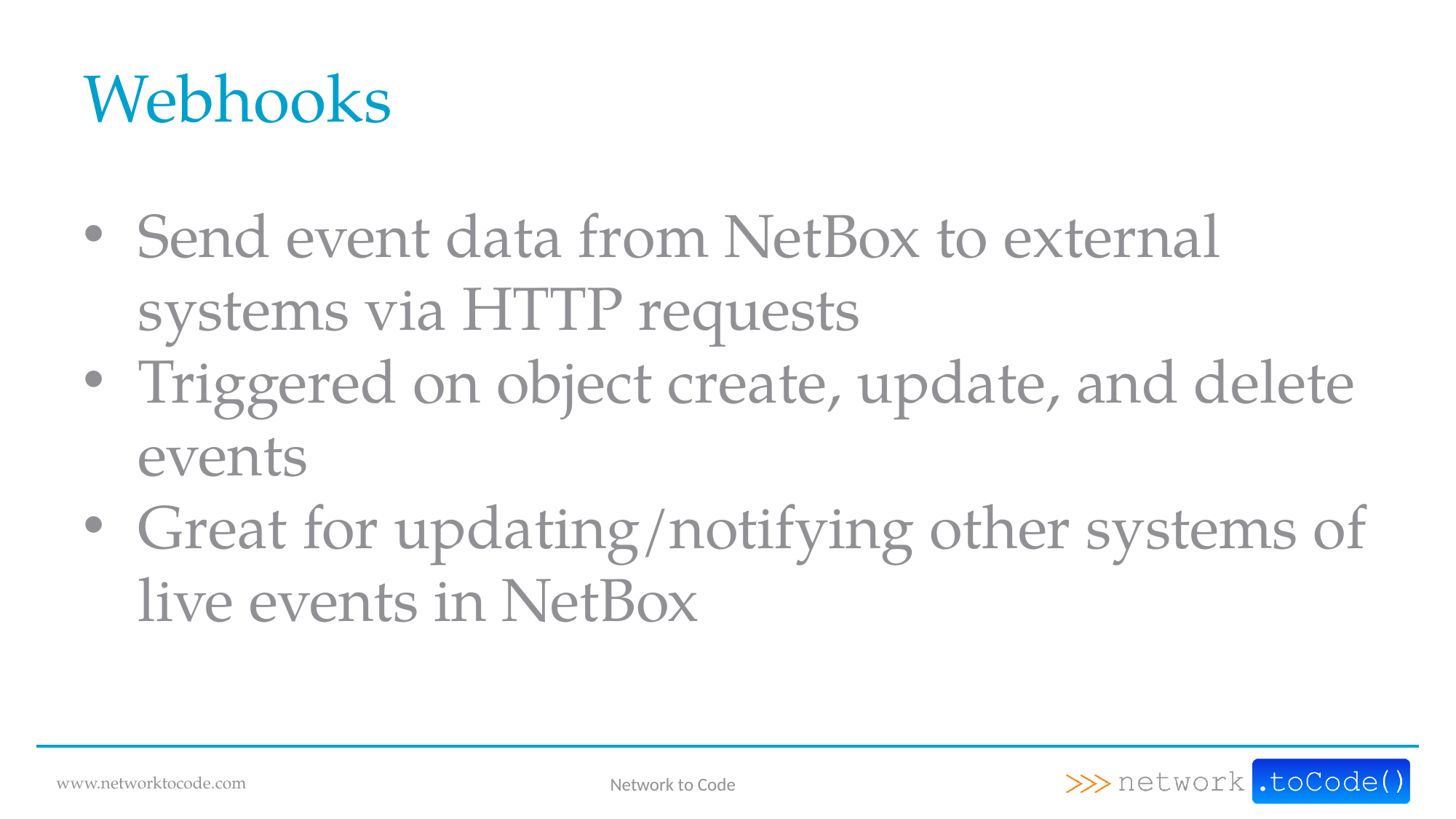

# Webhooks
Send event data from NetBox to external systems via HTTP requests
Triggered on object create, update, and delete events
Great for updating/notifying other systems of live events in NetBox